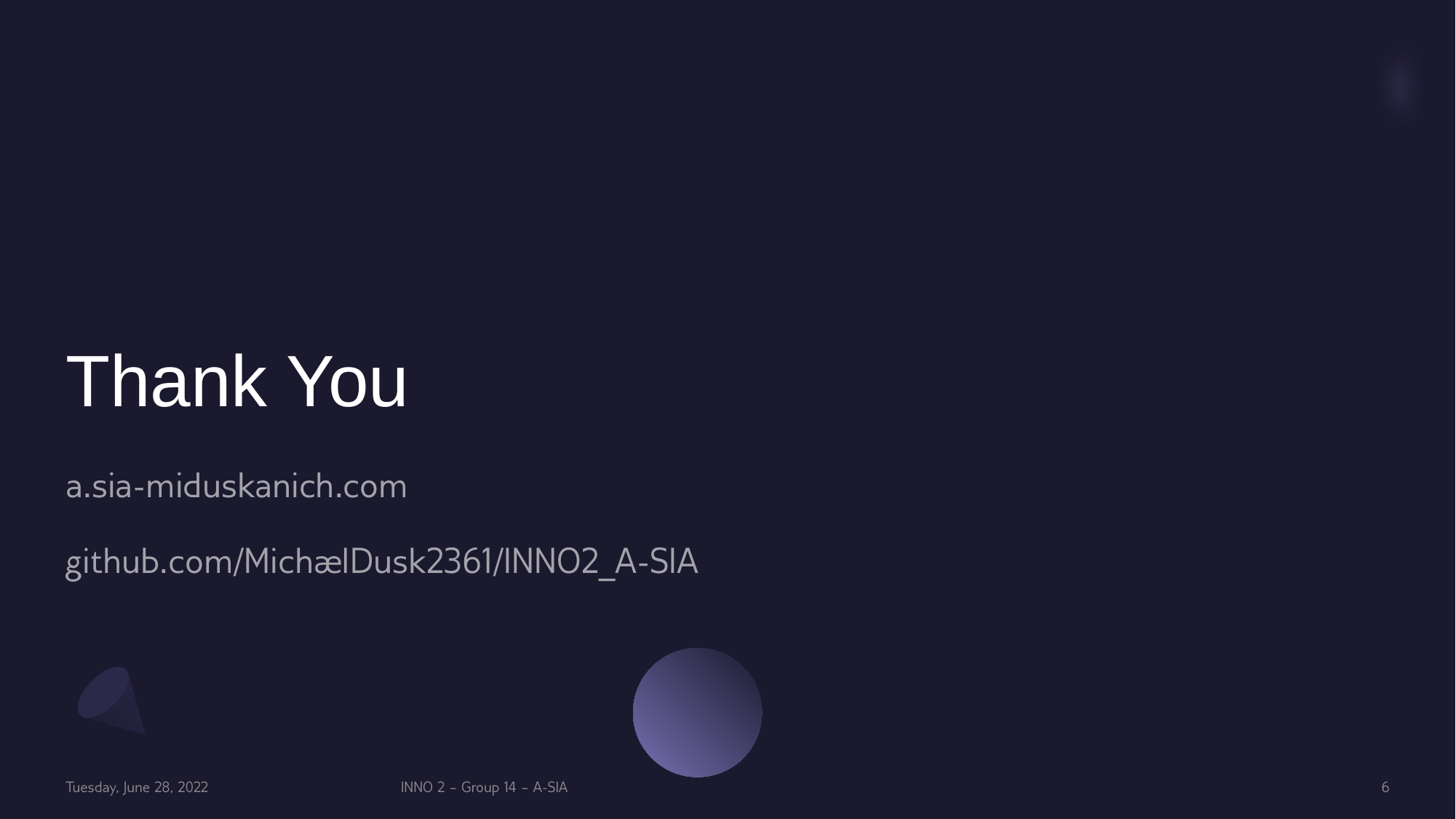

# Thank You
a.sia-miduskanich.com
github.com/MichaelDusk2361/INNO2_A-SIA
Tuesday, June 28, 2022
INNO 2 – Group 14 – A-SIA
6